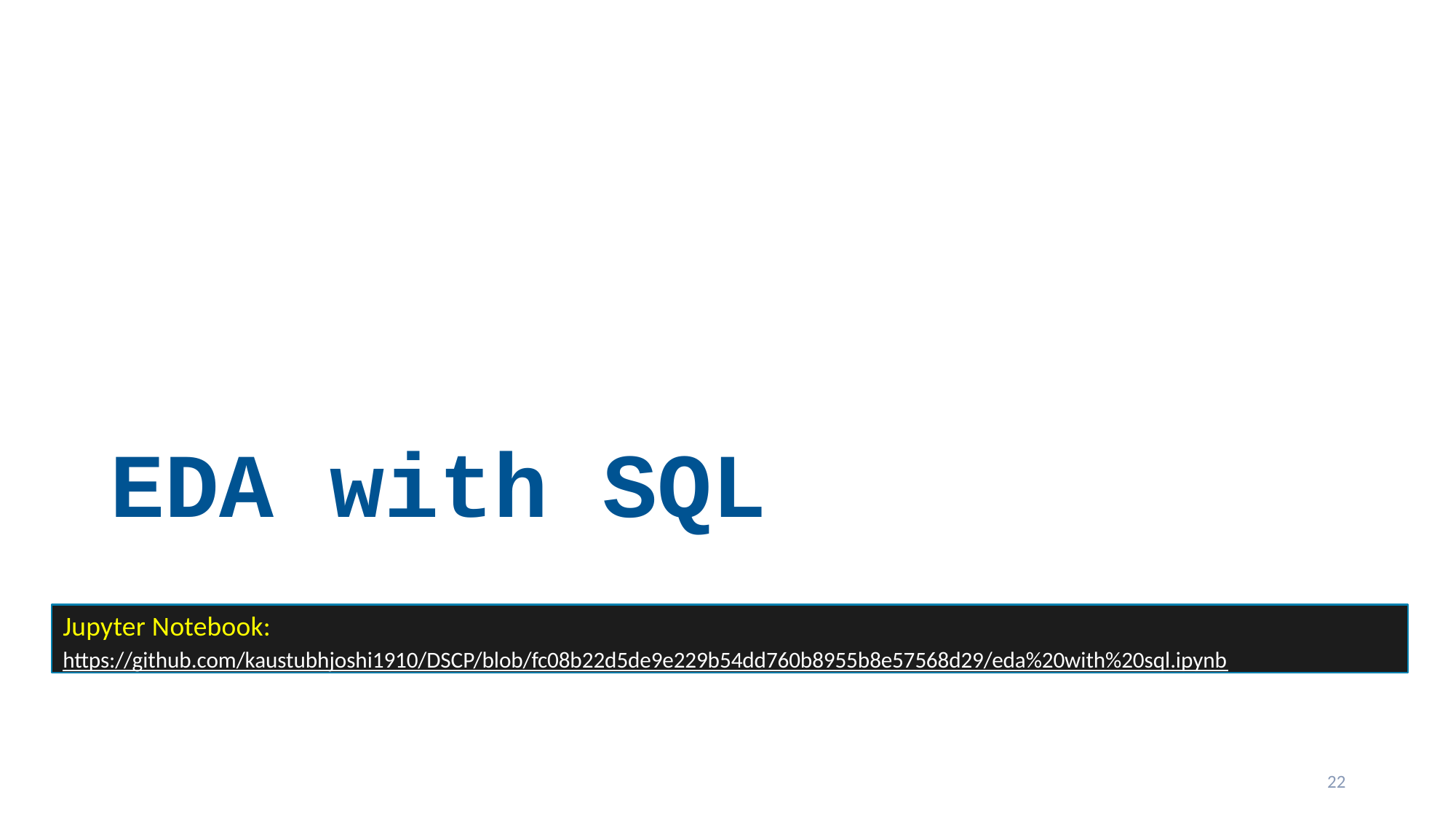

EDA	with	SQL
Jupyter Notebook:
https://github.com/kaustubhjoshi1910/DSCP/blob/fc08b22d5de9e229b54dd760b8955b8e57568d29/eda%20with%20sql.ipynb
22